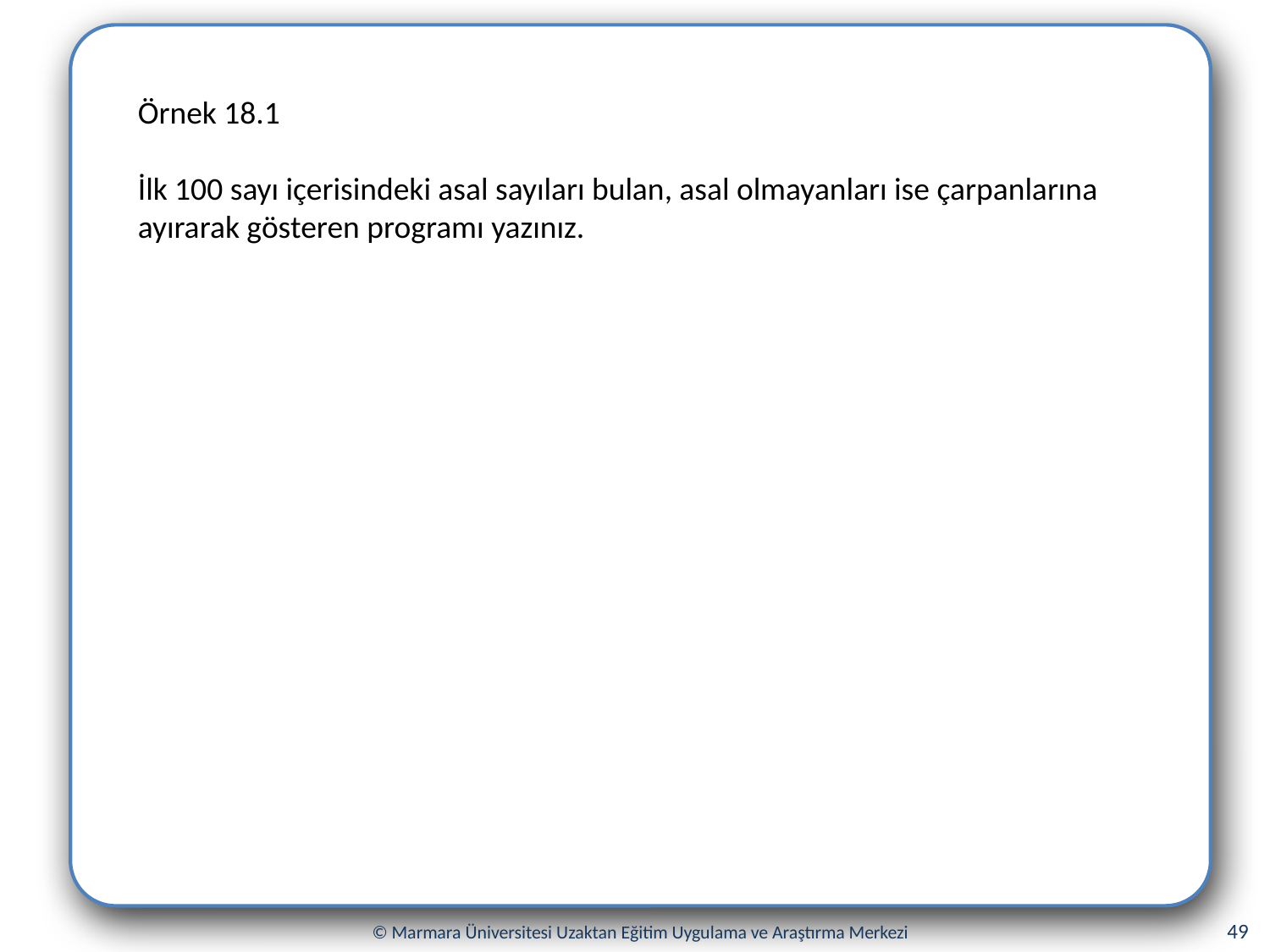

Örnek 18.1

İlk 100 sayı içerisindeki asal sayıları bulan, asal olmayanları ise çarpanlarına ayırarak gösteren programı yazınız.
49
© Marmara Üniversitesi Uzaktan Eğitim Uygulama ve Araştırma Merkezi